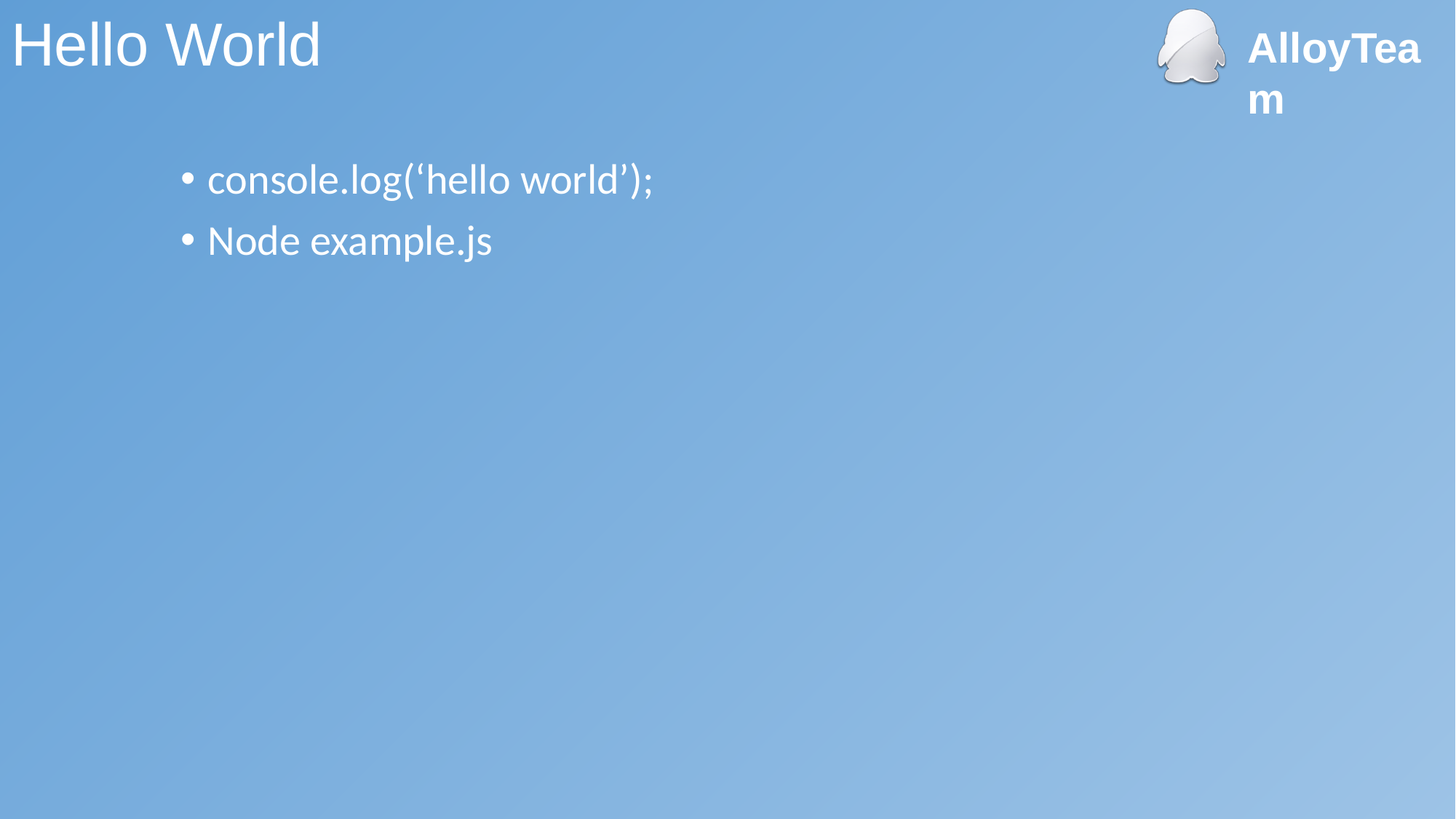

# Hello World
console.log(‘hello world’);
Node example.js